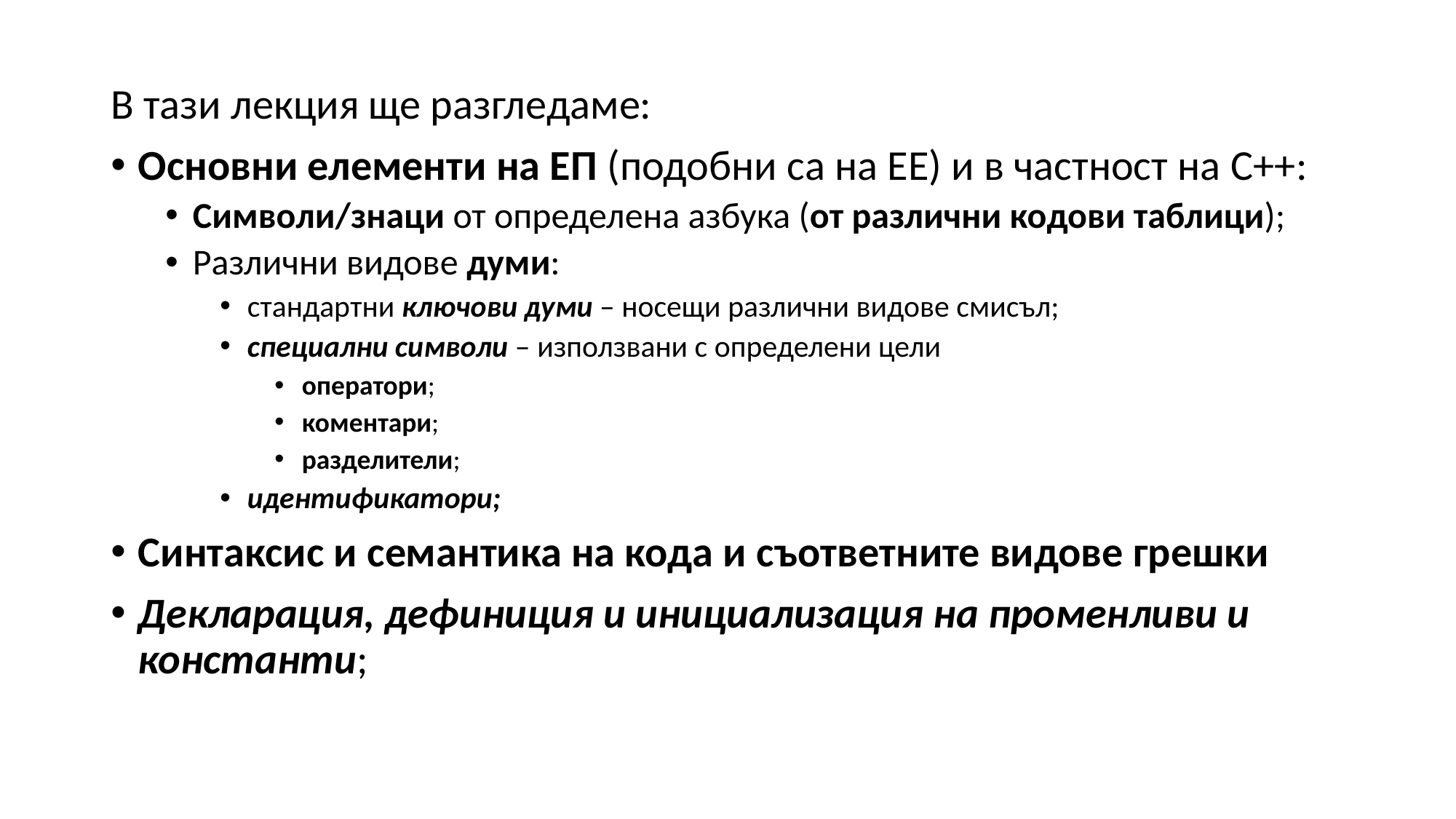

В тази лекция ще разгледаме:
Основни елементи на ЕП (подобни са на ЕЕ) и в частност на C++:
Символи/знаци от определена азбука (от различни кодови таблици);
Различни видове думи:
стандартни ключови думи – носещи различни видове смисъл;
специални символи – използвани с определени цели
оператори;
коментари;
разделители;
идентификатори;
Синтаксис и семантика на кода и съответните видове грешки
Декларация, дефиниция и инициализация на променливи и константи;